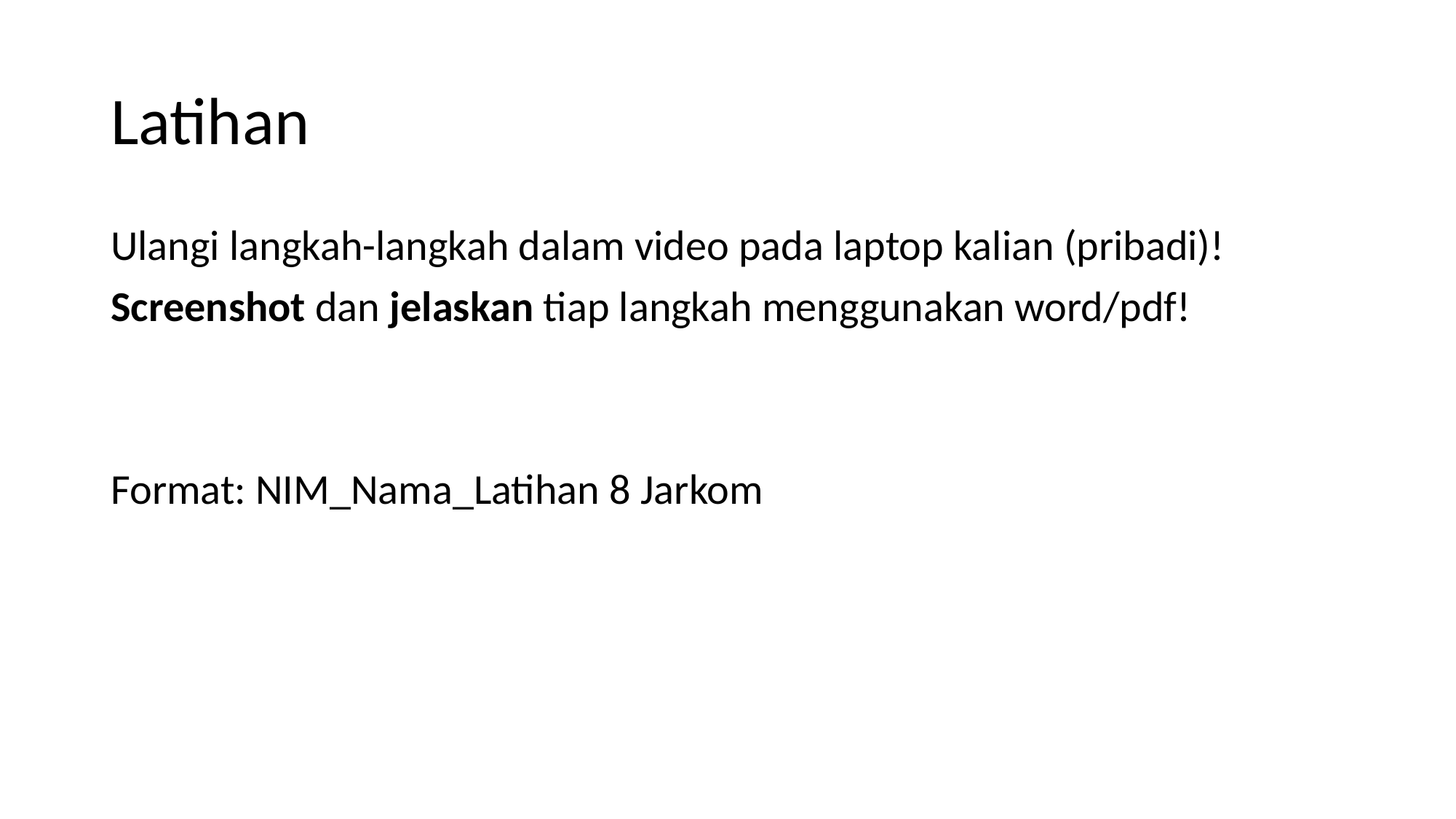

# Latihan
Ulangi langkah-langkah dalam video pada laptop kalian (pribadi)!
Screenshot dan jelaskan tiap langkah menggunakan word/pdf!

Format: NIM_Nama_Latihan 8 Jarkom